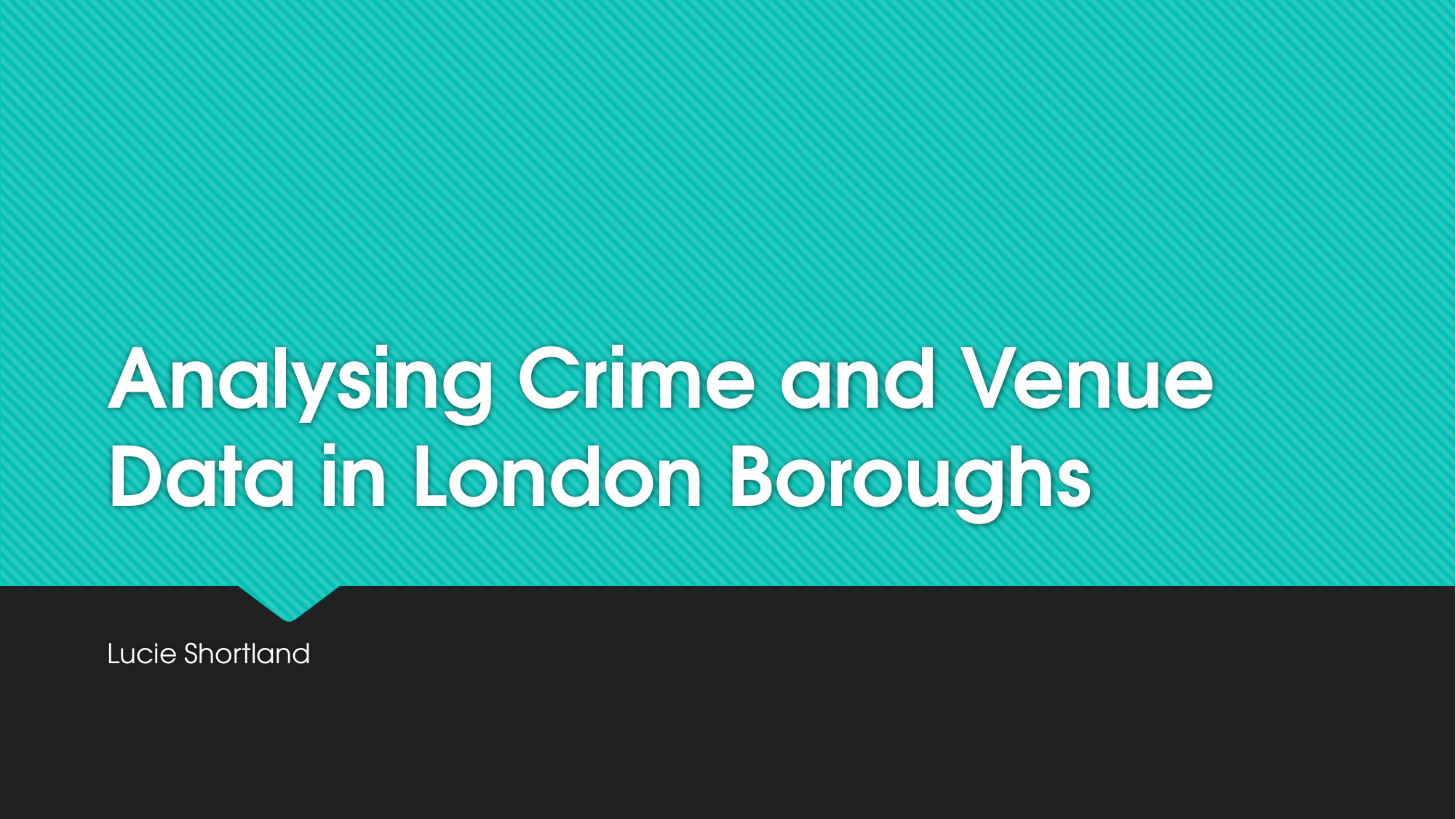

# Analysing Crime and Venue Data in London Boroughs
Lucie Shortland